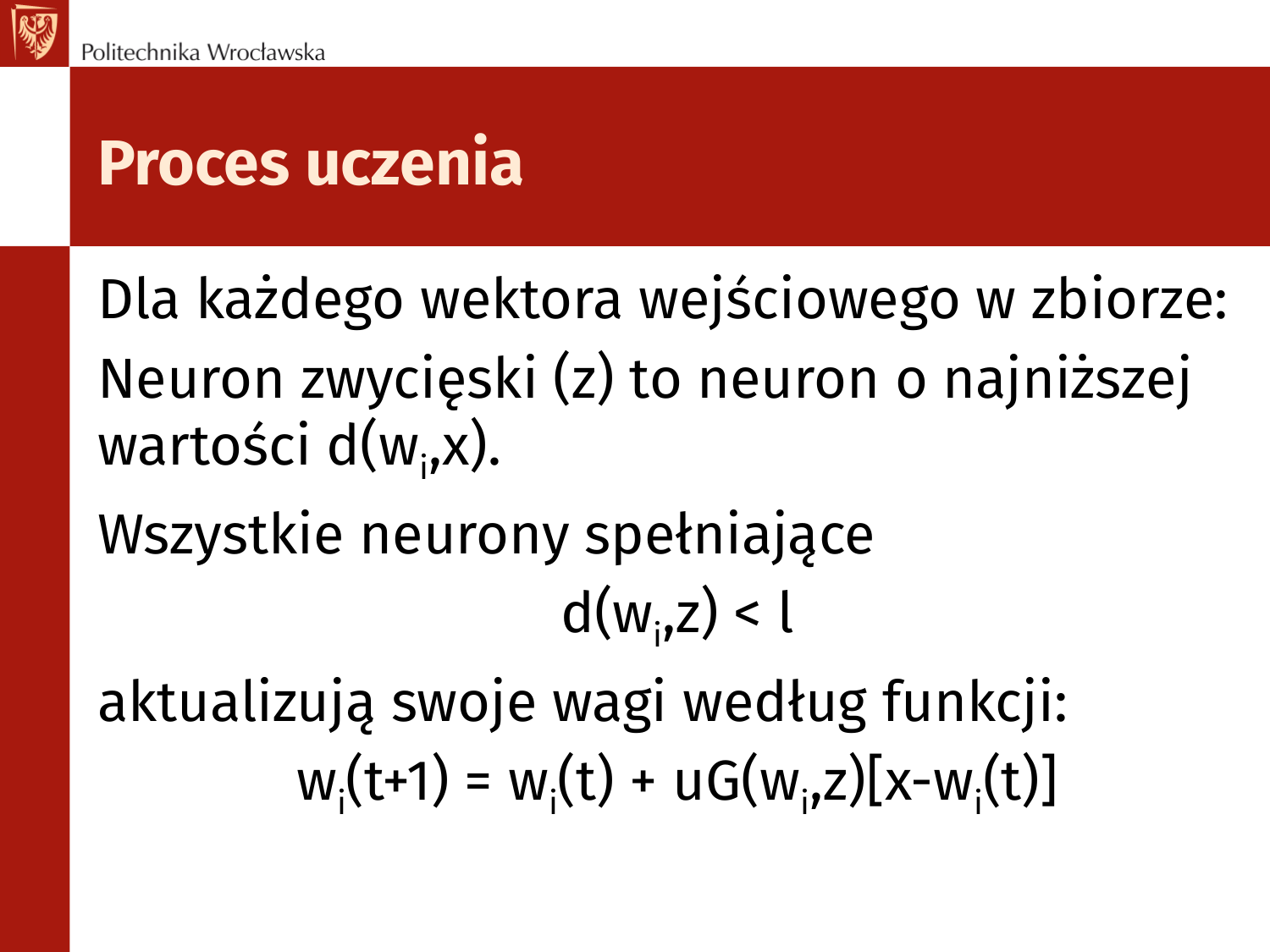

# Proces uczenia
Dla każdego wektora wejściowego w zbiorze:
Neuron zwycięski (z) to neuron o najniższej wartości d(wi,x).
Wszystkie neurony spełniające
d(wi,z) < l
aktualizują swoje wagi według funkcji:
wi(t+1) = wi(t) + uG(wi,z)[x-wi(t)]